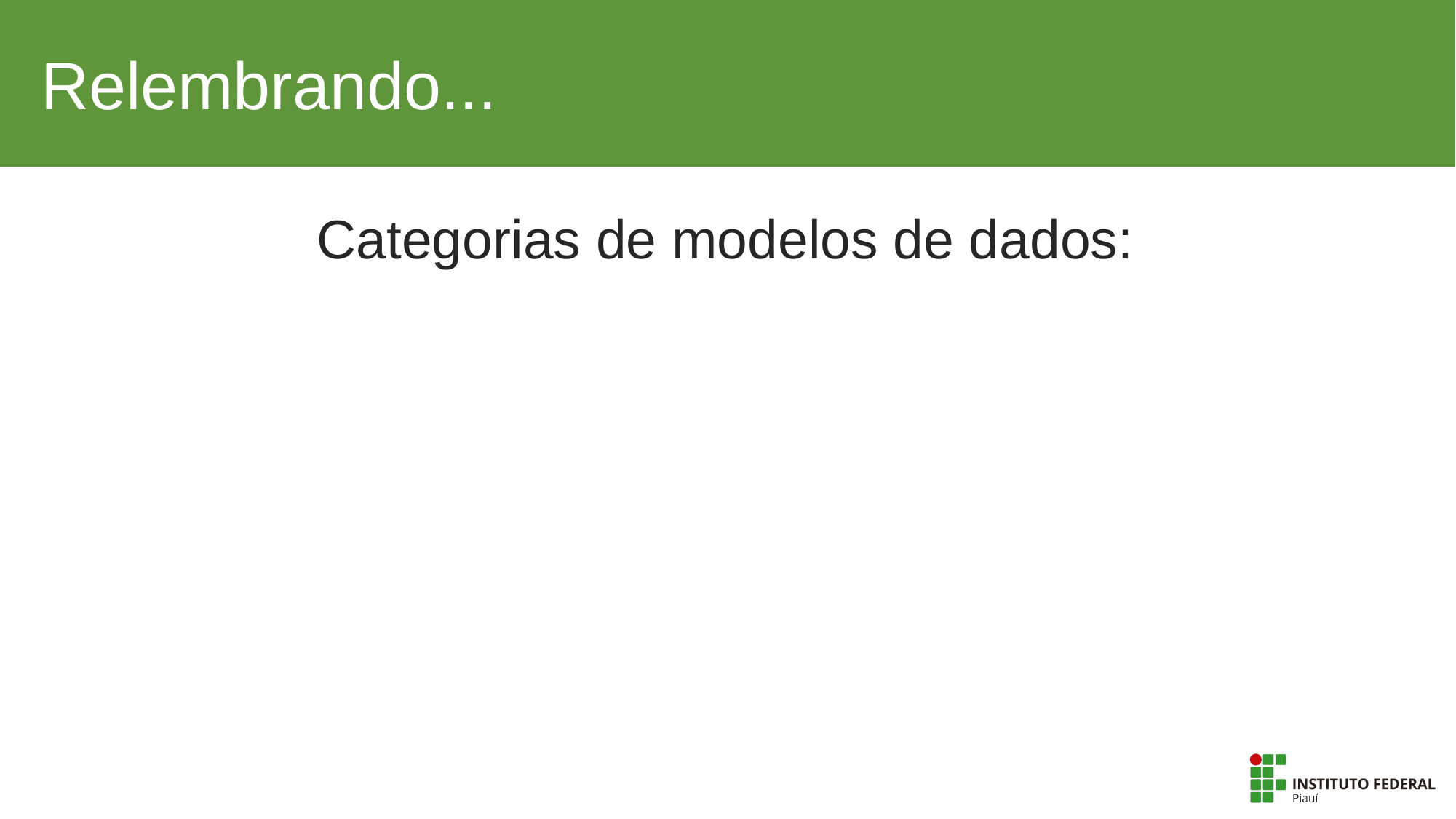

# Relembrando...
Categorias de modelos de dados: